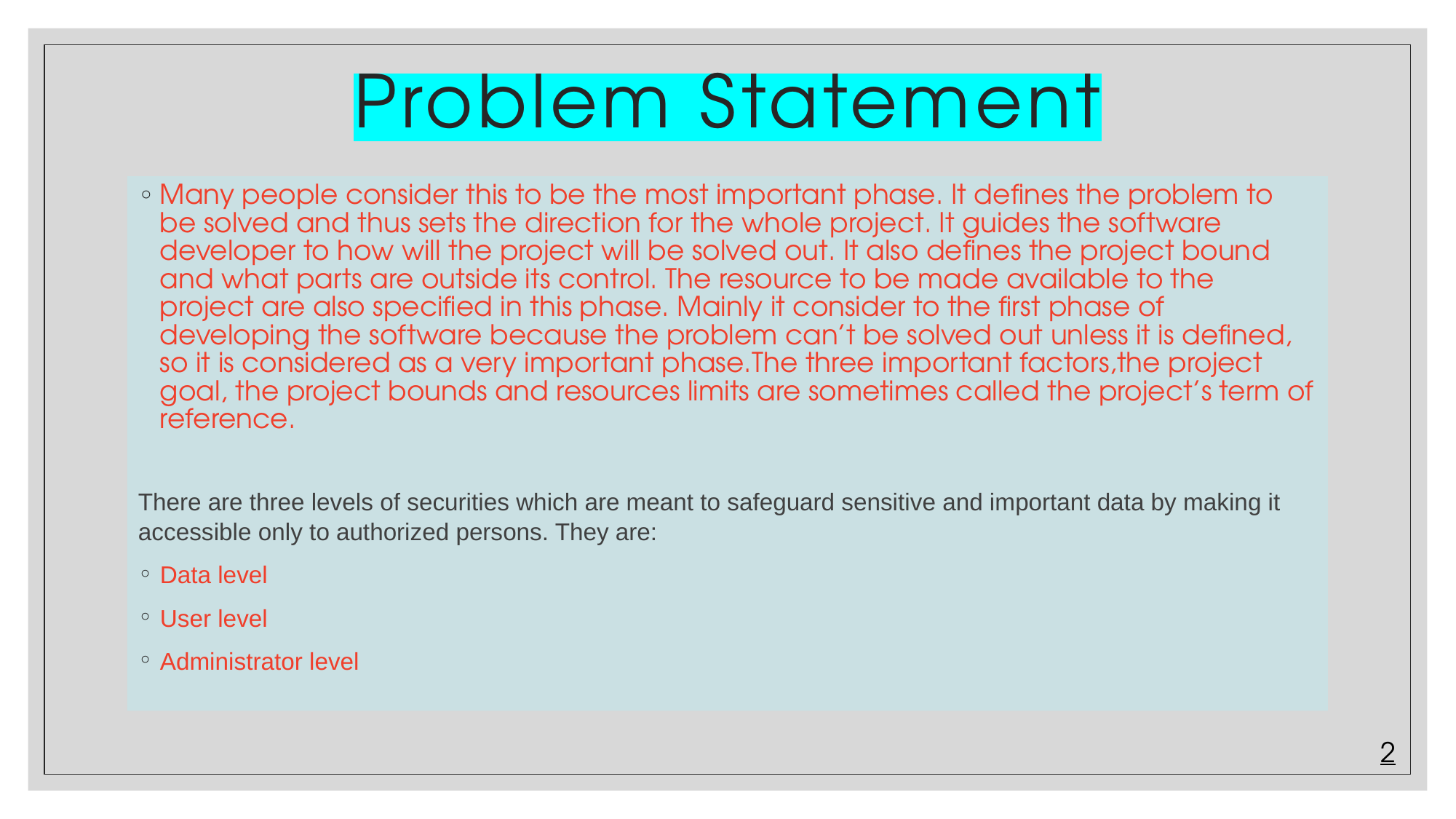

# Problem Statement
Many people consider this to be the most important phase. It defines the problem to be solved and thus sets the direction for the whole project. It guides the software developer to how will the project will be solved out. It also defines the project bound and what parts are outside its control. The resource to be made available to the project are also specified in this phase. Mainly it consider to the first phase of developing the software because the problem can’t be solved out unless it is defined, so it is considered as a very important phase.The three important factors,the project goal, the project bounds and resources limits are sometimes called the project’s term of reference.

There are three levels of securities which are meant to safeguard sensitive and important data by making it accessible only to authorized persons. They are:
Data level
User level
Administrator level

2